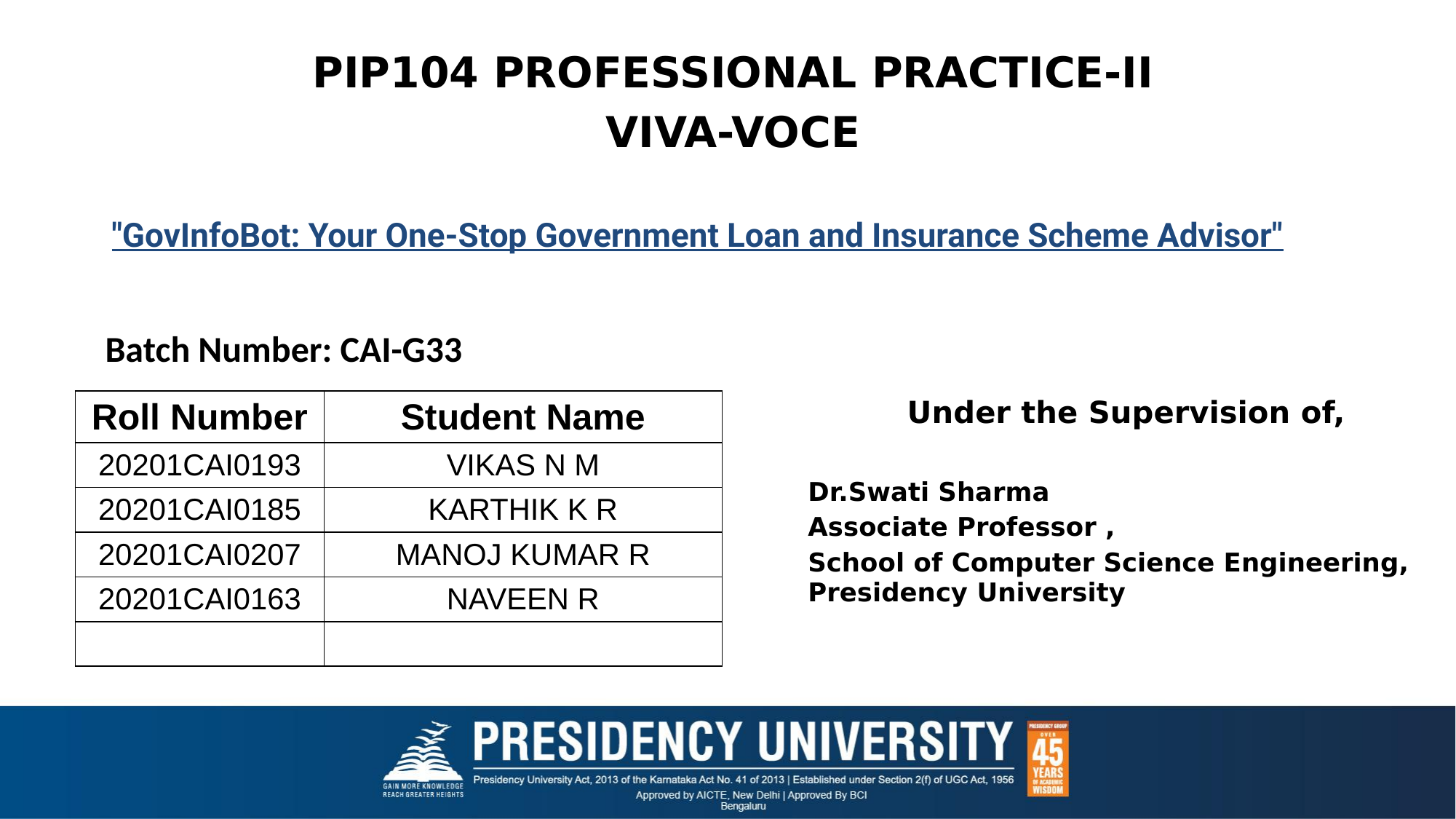

PIP104 PROFESSIONAL PRACTICE-II
VIVA-VOCE
# "GovInfoBot: Your One-Stop Government Loan and Insurance Scheme Advisor"
Batch Number: CAI-G33

Under the Supervision of,

Dr.Swati Sharma
Associate Professor ,
School of Computer Science Engineering, Presidency University

| Roll Number | Student Name |
| --- | --- |
| 20201CAI0193 | VIKAS N M |
| 20201CAI0185 | KARTHIK K R |
| 20201CAI0207 | MANOJ KUMAR R |
| 20201CAI0163 | NAVEEN R |
|  |  |